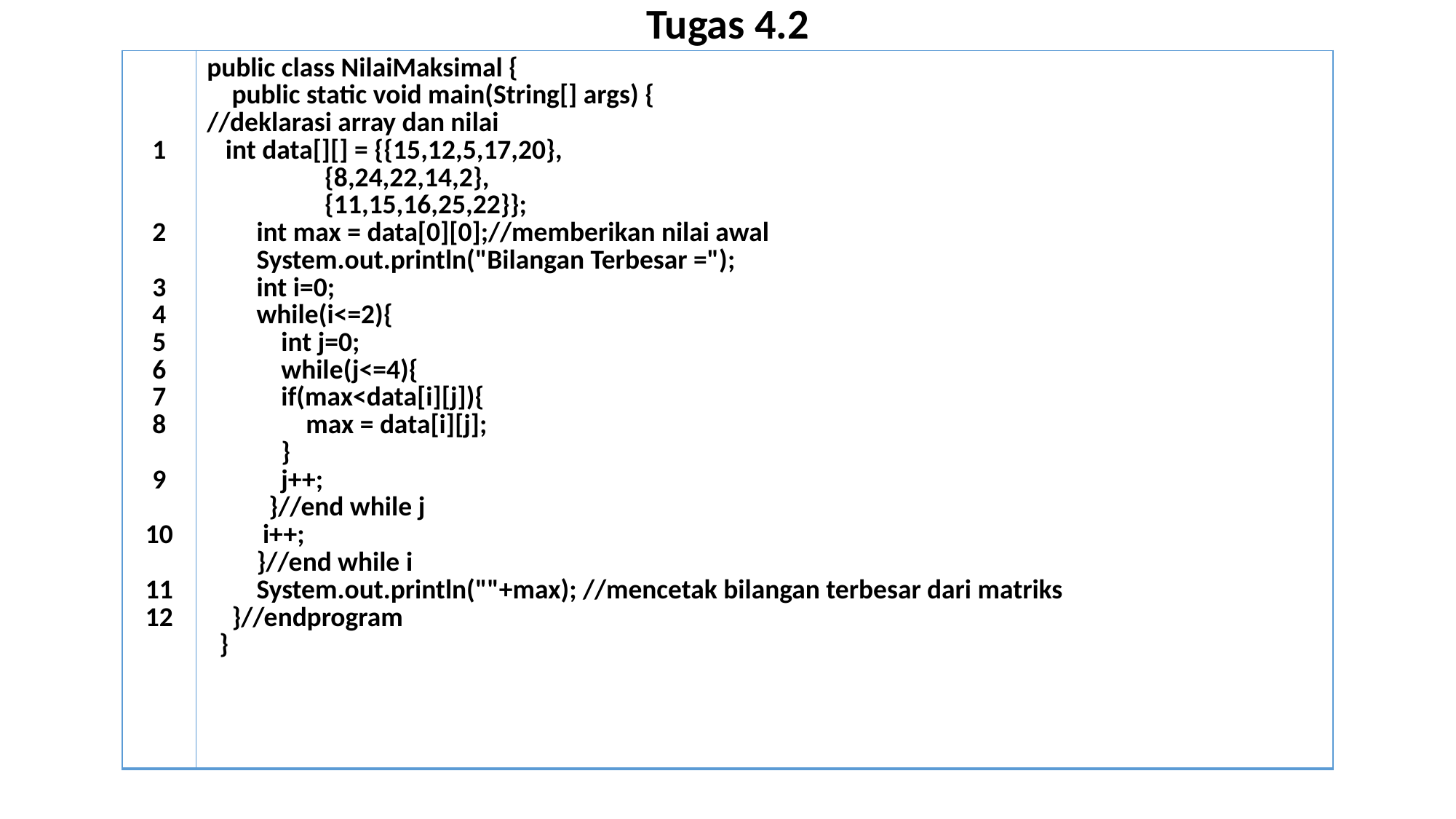

# Tugas 4.2
| 1 2 3 4 5 6 7 8 9 10 11 12 | public class NilaiMaksimal { public static void main(String[] args) { //deklarasi array dan nilai int data[][] = {{15,12,5,17,20}, {8,24,22,14,2}, {11,15,16,25,22}}; int max = data[0][0];//memberikan nilai awal System.out.println("Bilangan Terbesar ="); int i=0; while(i<=2){ int j=0; while(j<=4){ if(max<data[i][j]){ max = data[i][j]; } j++; }//end while j i++; }//end while i System.out.println(""+max); //mencetak bilangan terbesar dari matriks }//endprogram } |
| --- | --- |